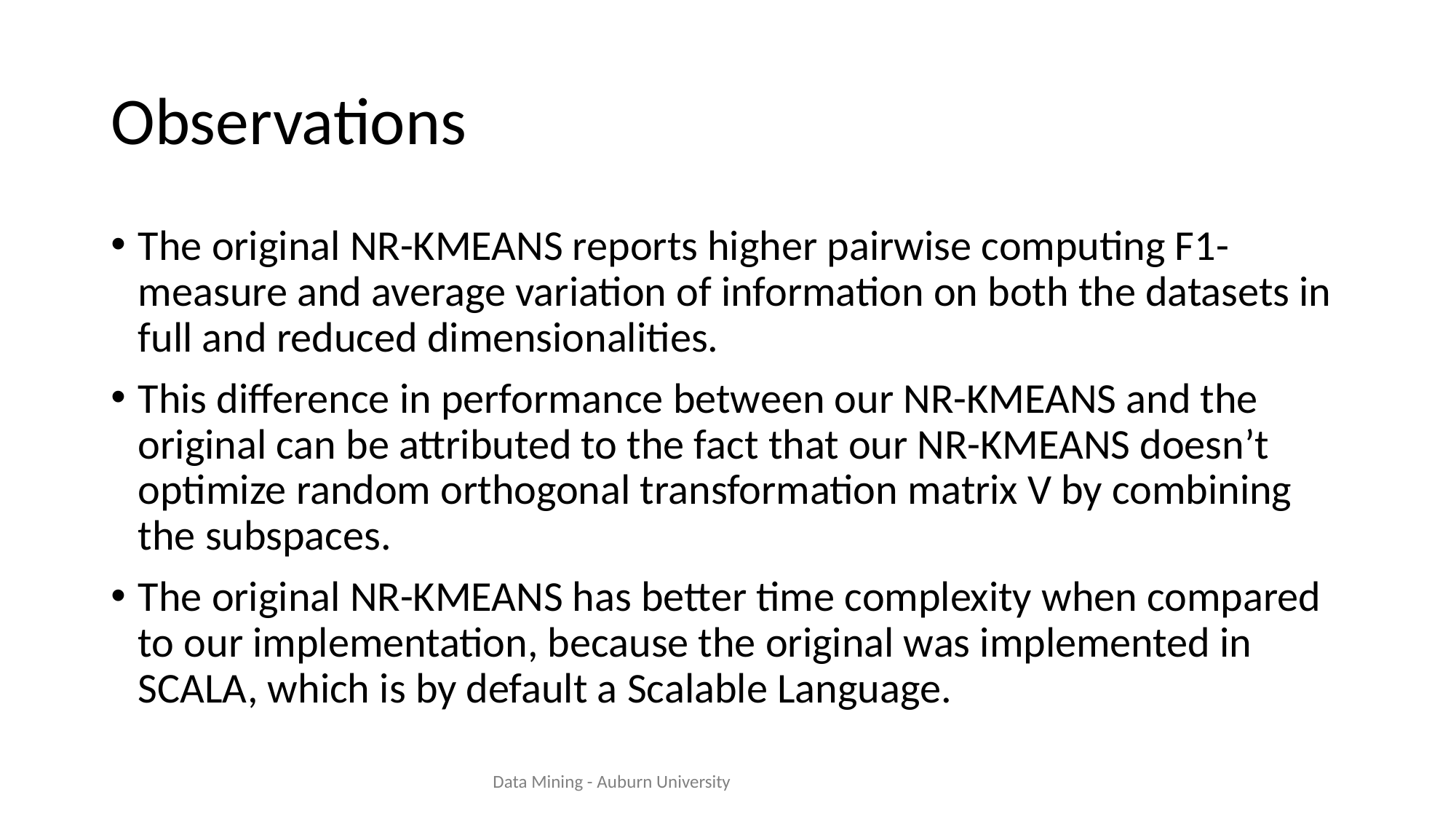

# Observations
The original NR-KMEANS reports higher pairwise computing F1-measure and average variation of information on both the datasets in full and reduced dimensionalities.
This difference in performance between our NR-KMEANS and the original can be attributed to the fact that our NR-KMEANS doesn’t optimize random orthogonal transformation matrix V by combining the subspaces.
The original NR-KMEANS has better time complexity when compared to our implementation, because the original was implemented in SCALA, which is by default a Scalable Language.

Data Mining - Auburn University